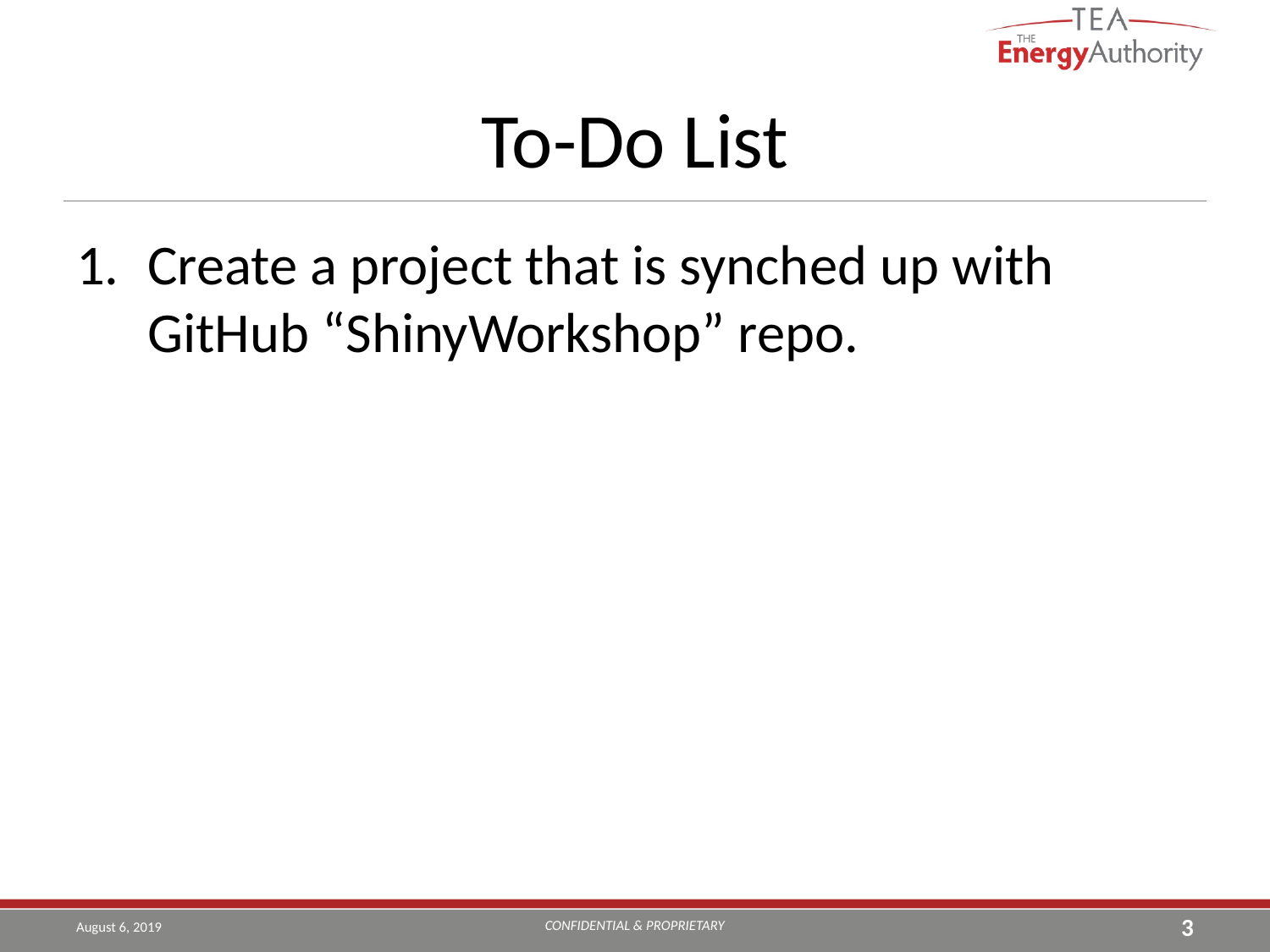

# To-Do List
Create a project that is synched up with GitHub “ShinyWorkshop” repo.
CONFIDENTIAL & PROPRIETARY
August 6, 2019
3